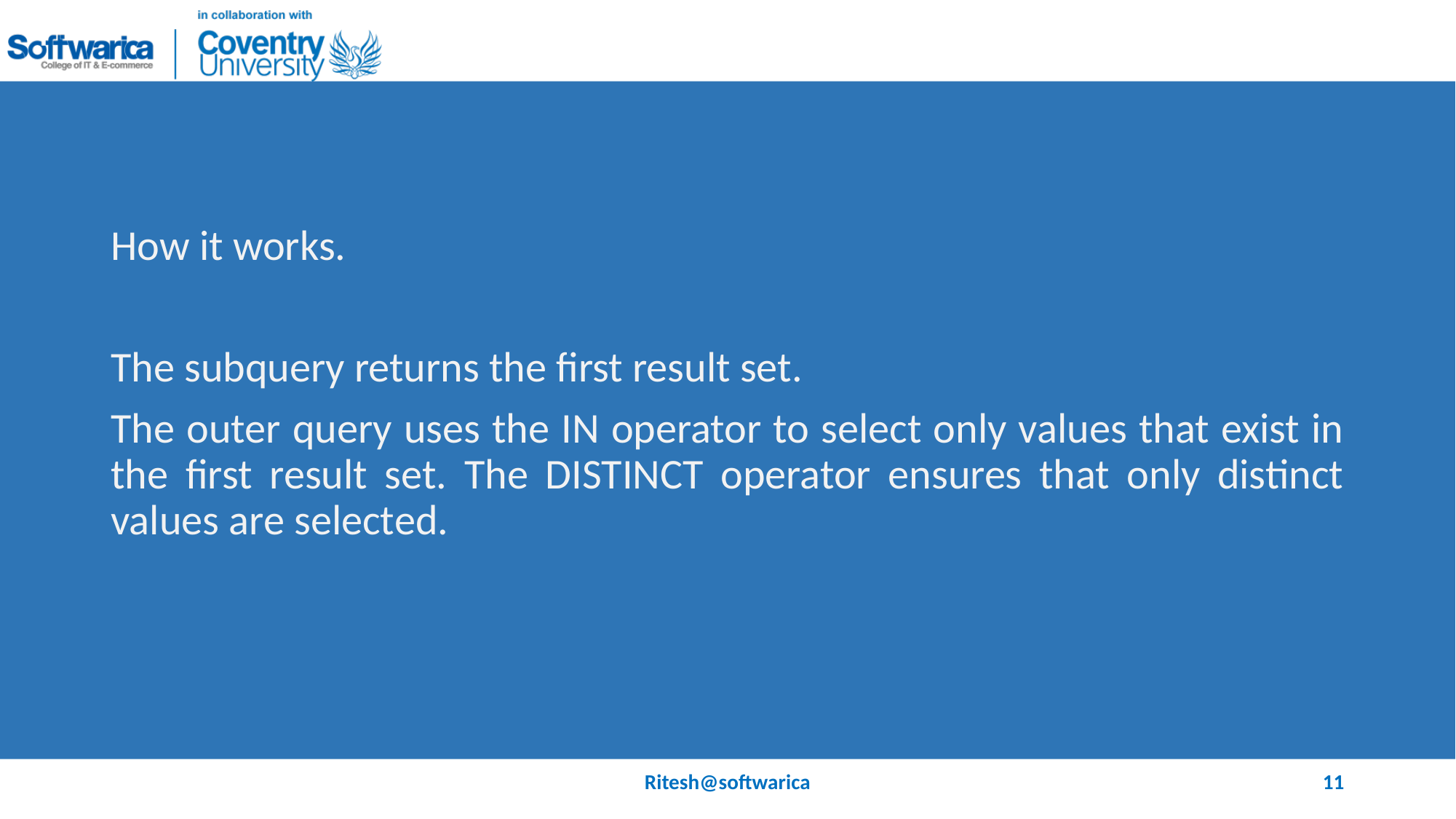

#
How it works.

The subquery returns the first result set.
The outer query uses the IN operator to select only values that exist in the first result set. The DISTINCT operator ensures that only distinct values are selected.
Ritesh@softwarica
11